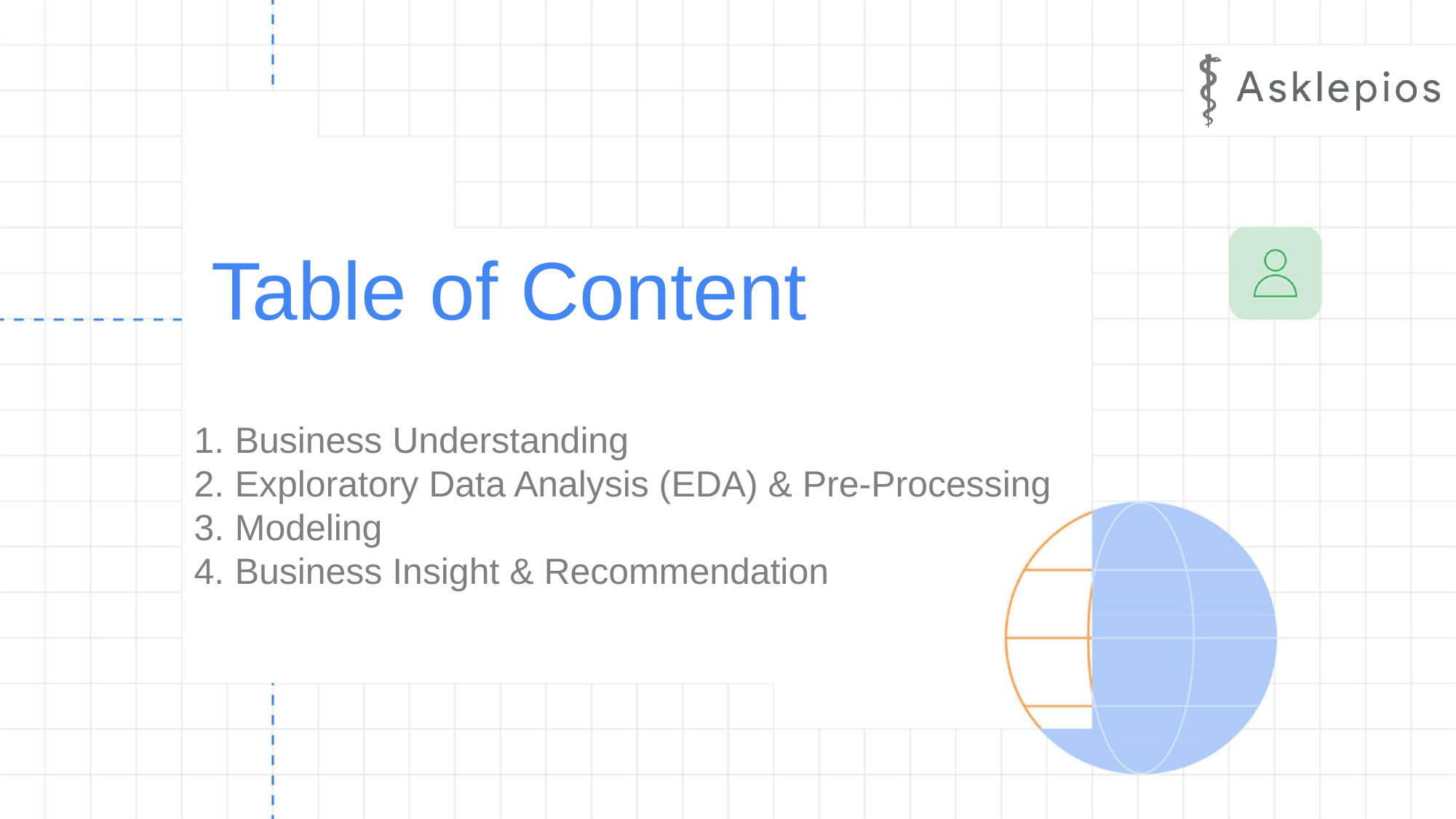

Table of Content
Business Understanding
Exploratory Data Analysis (EDA) & Pre-Processing
Modeling
Business Insight & Recommendation